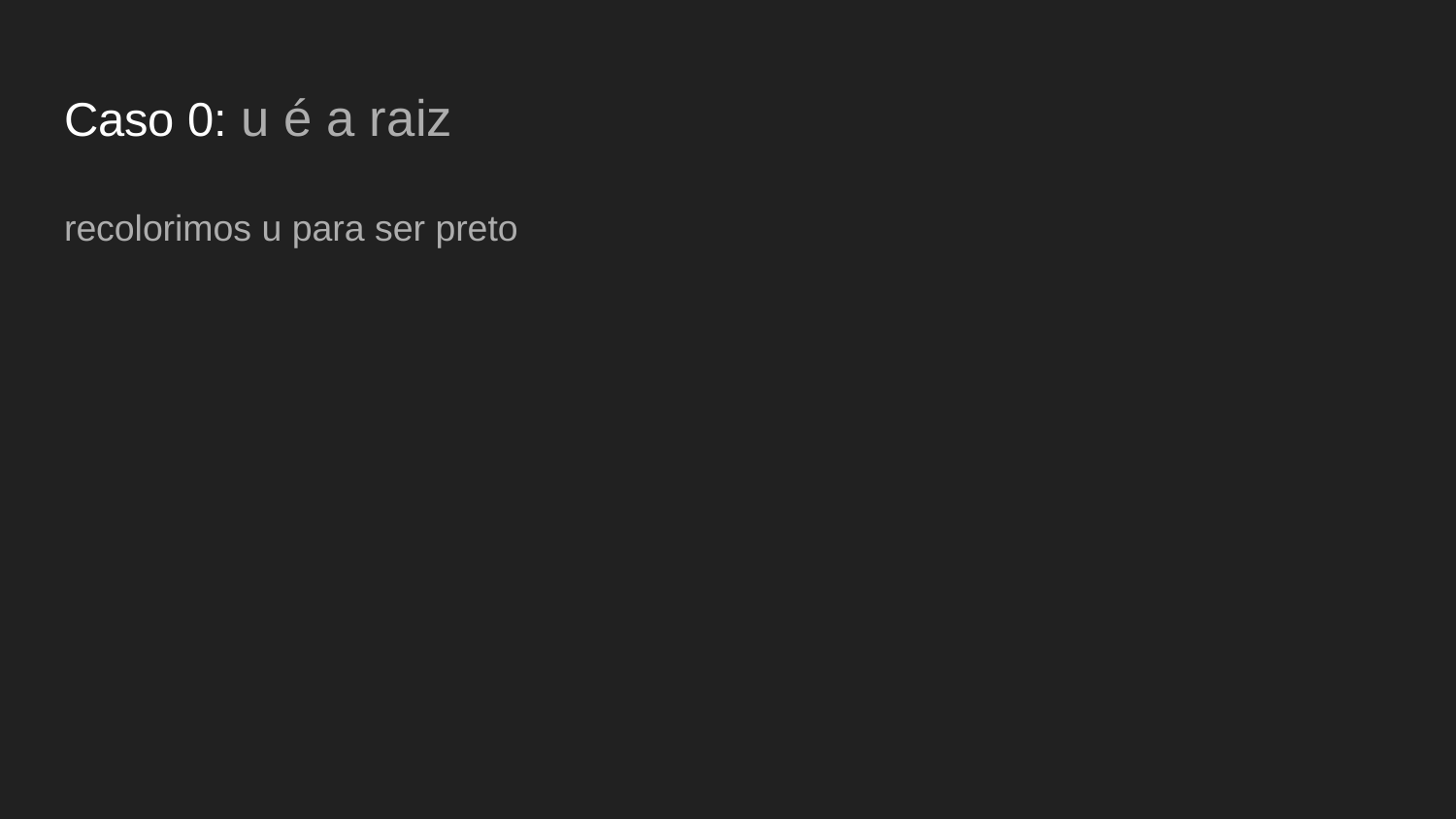

# Caso 0: u é a raiz
recolorimos u para ser preto